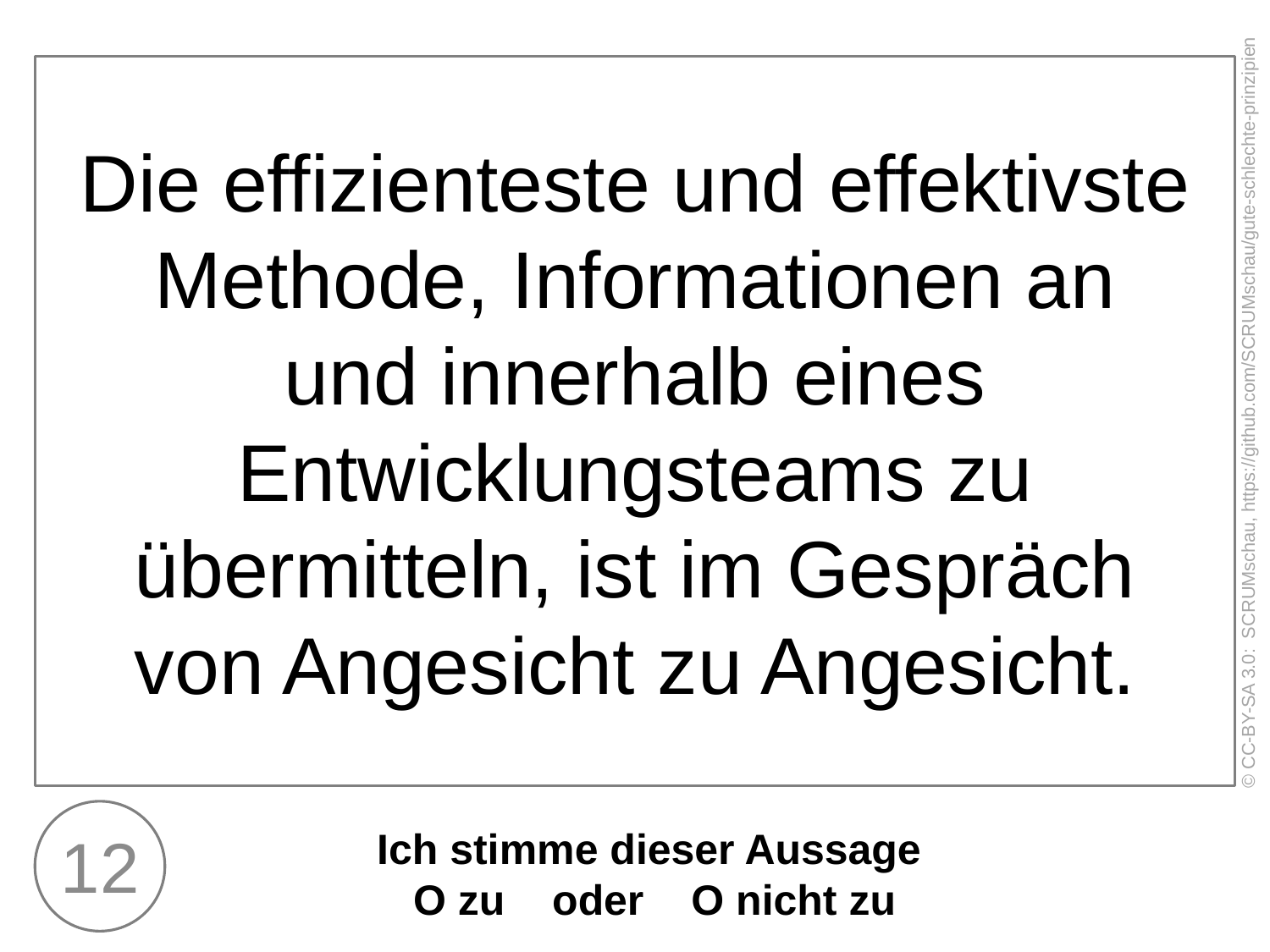

Die effizienteste und effektivste Methode, Informationen an und innerhalb eines Entwicklungsteams zu übermitteln, ist im Gespräch von Angesicht zu Angesicht.
12